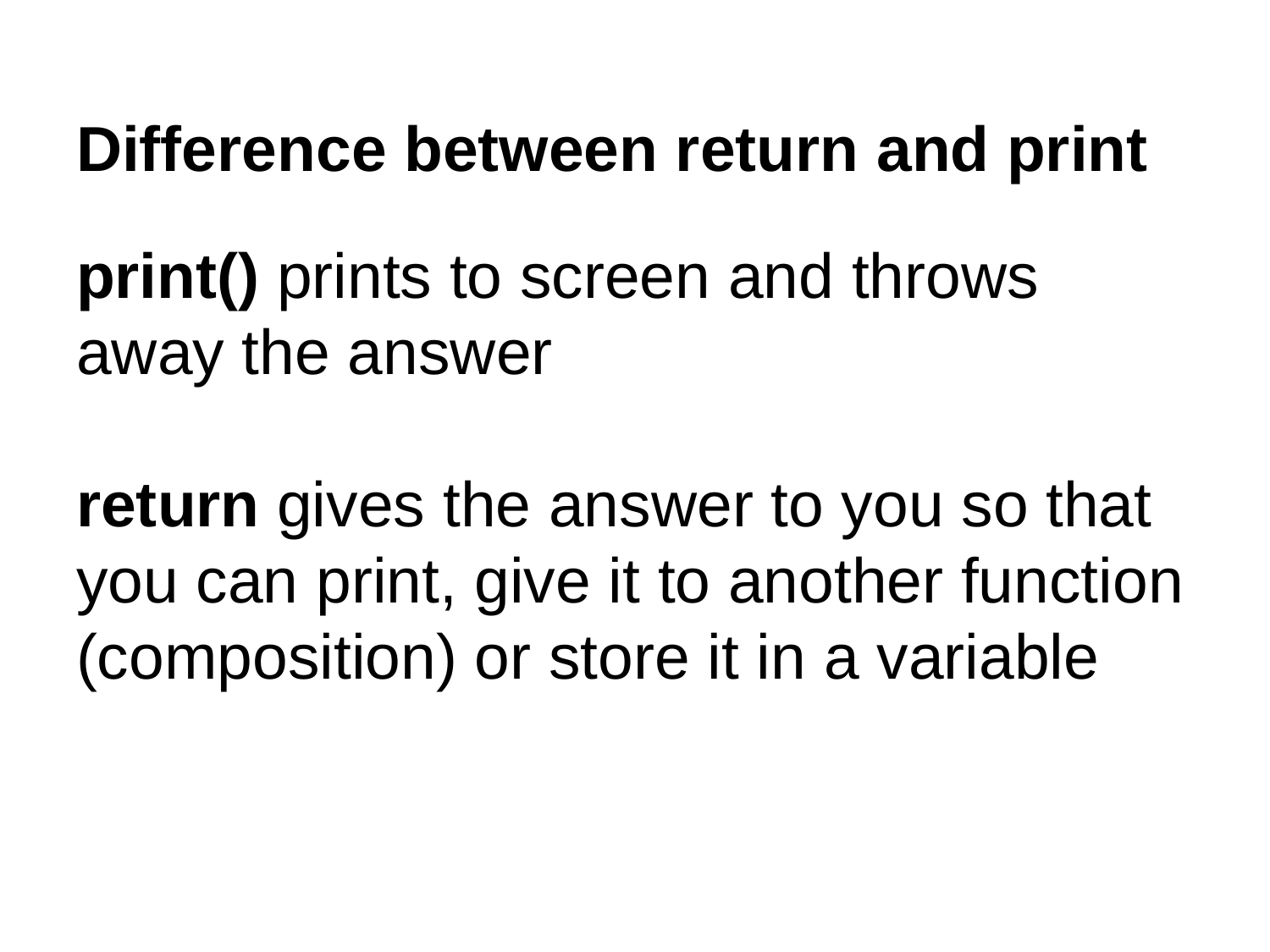

# Difference between return and print
print() prints to screen and throws away the answer

return gives the answer to you so that you can print, give it to another function (composition) or store it in a variable